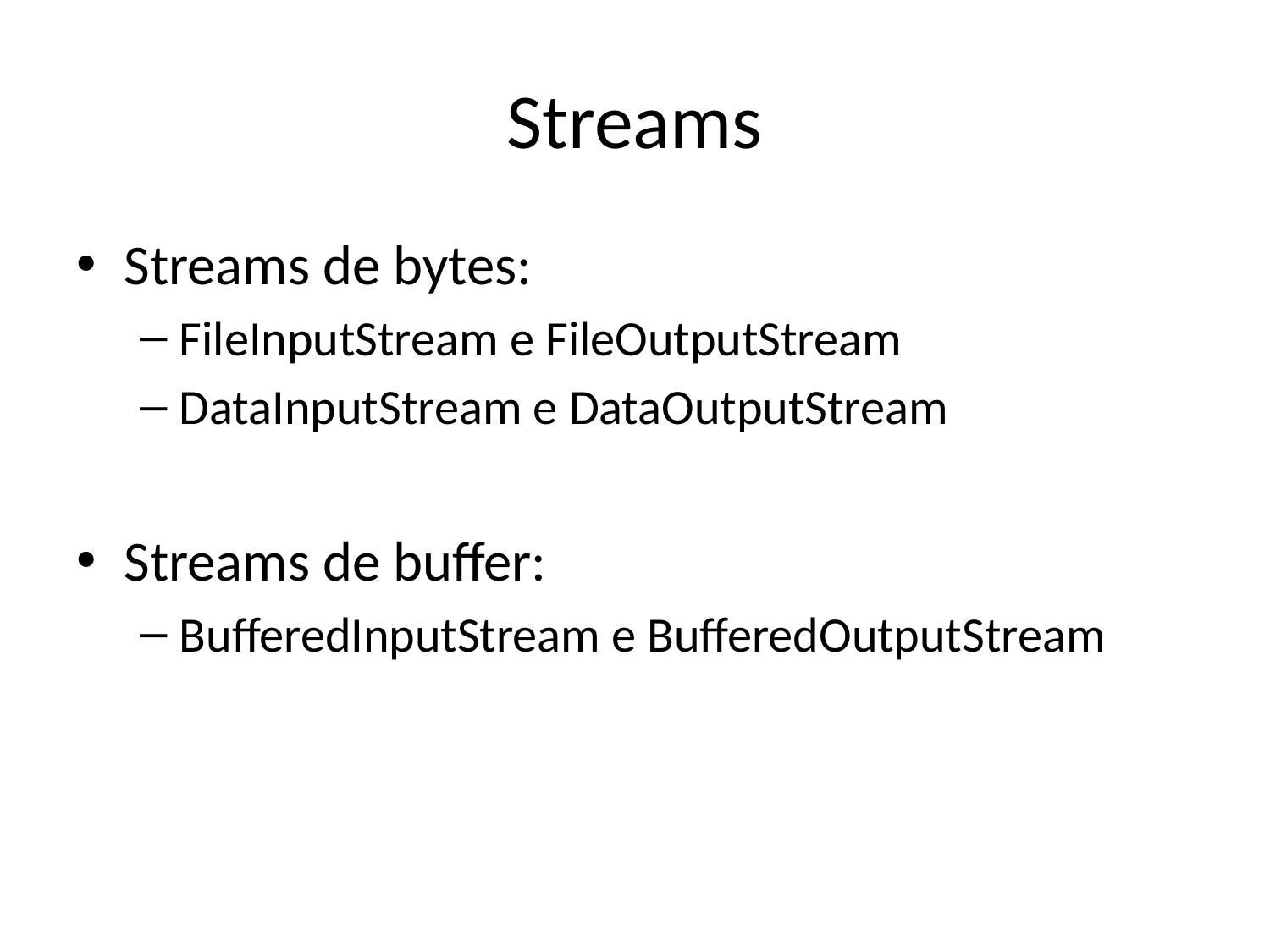

# Streams
Streams de bytes:
FileInputStream e FileOutputStream
DataInputStream e DataOutputStream

Streams de buffer:
BufferedInputStream e BufferedOutputStream